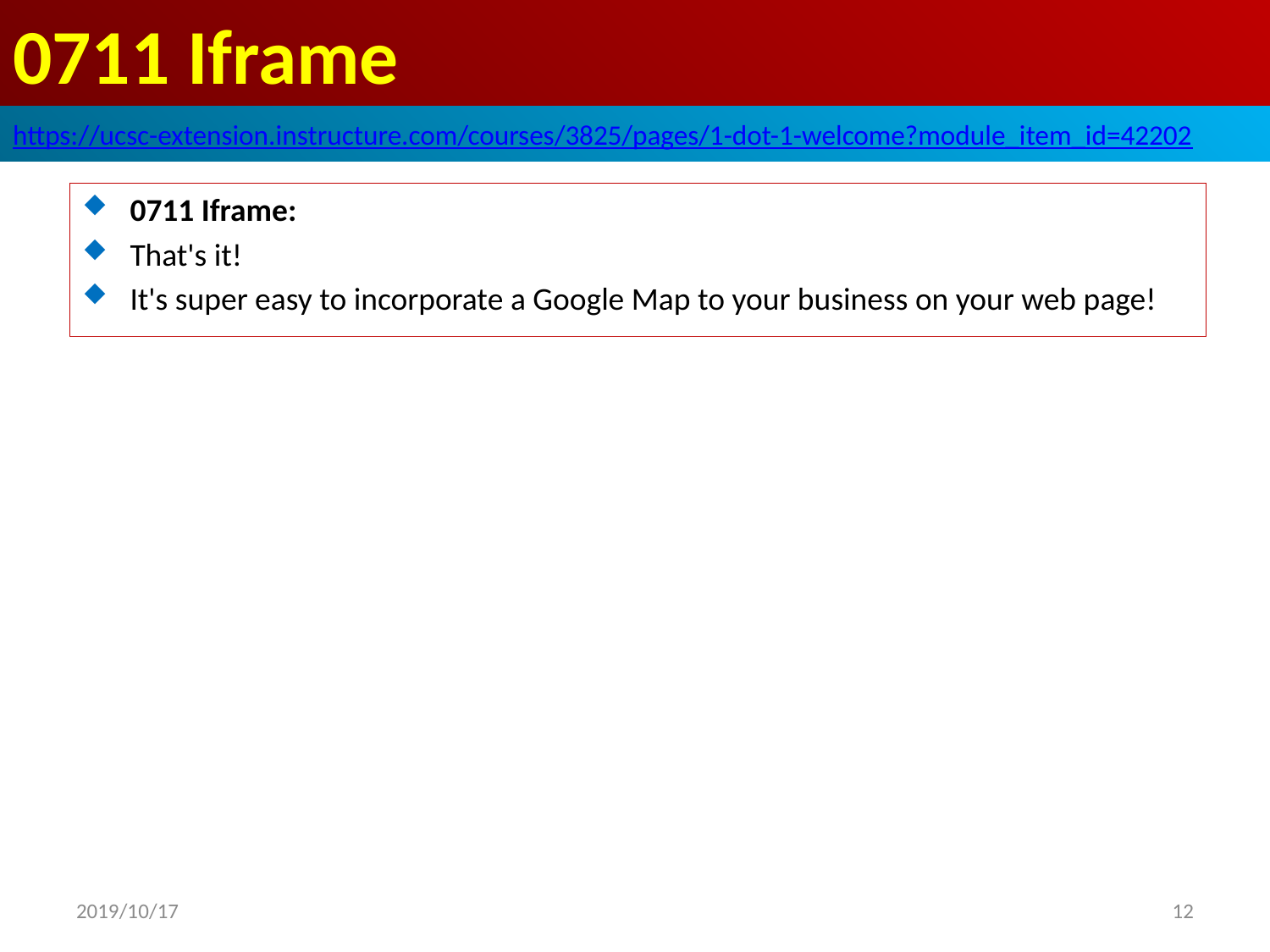

# 0711 Iframe

https://ucsc-extension.instructure.com/courses/3825/pages/1-dot-1-welcome?module_item_id=42202
0711 Iframe:
That's it!
It's super easy to incorporate a Google Map to your business on your web page!
2019/10/17
12